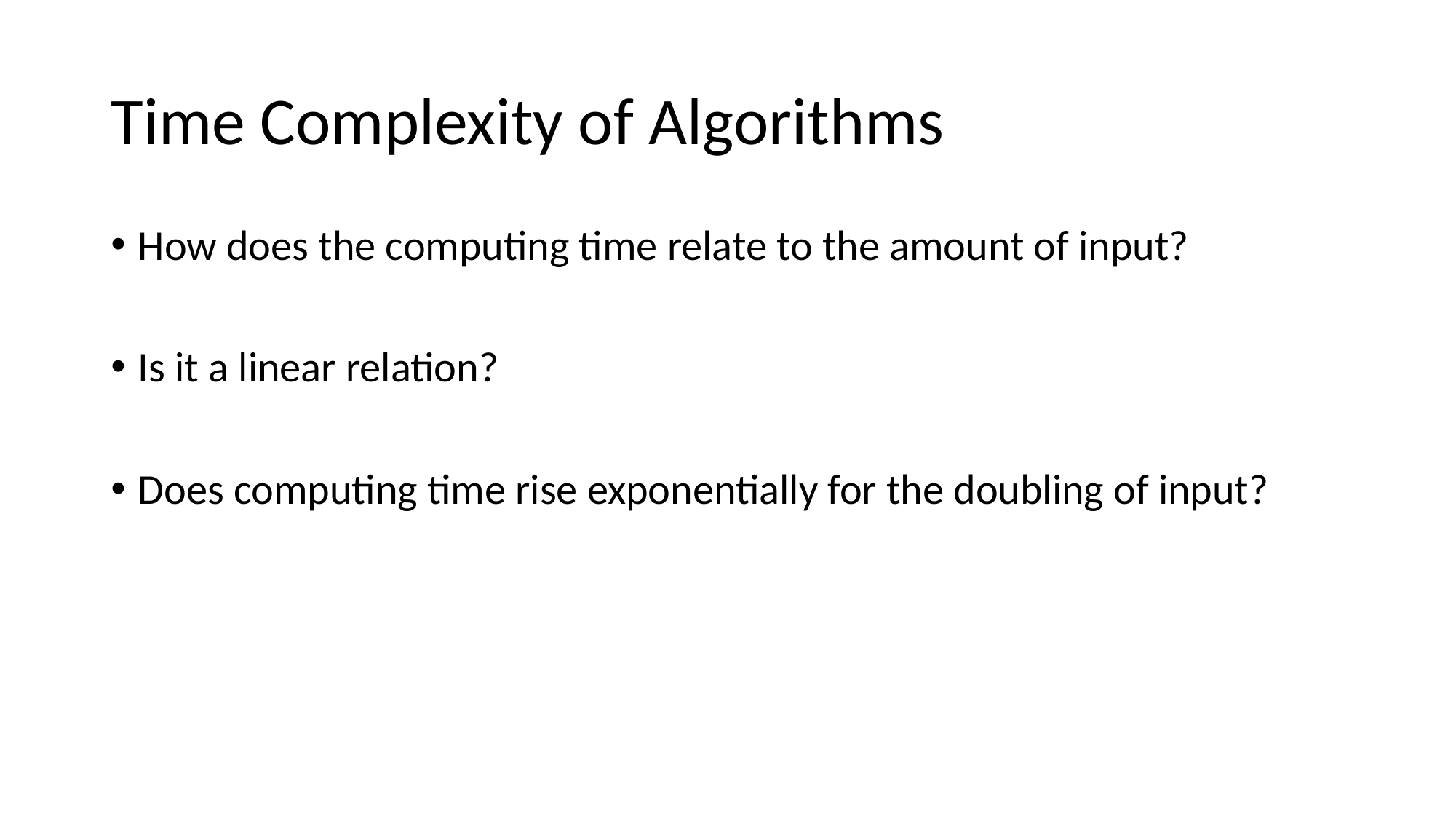

# Time Complexity of Algorithms
How does the computing time relate to the amount of input?

Is it a linear relation?

Does computing time rise exponentially for the doubling of input?